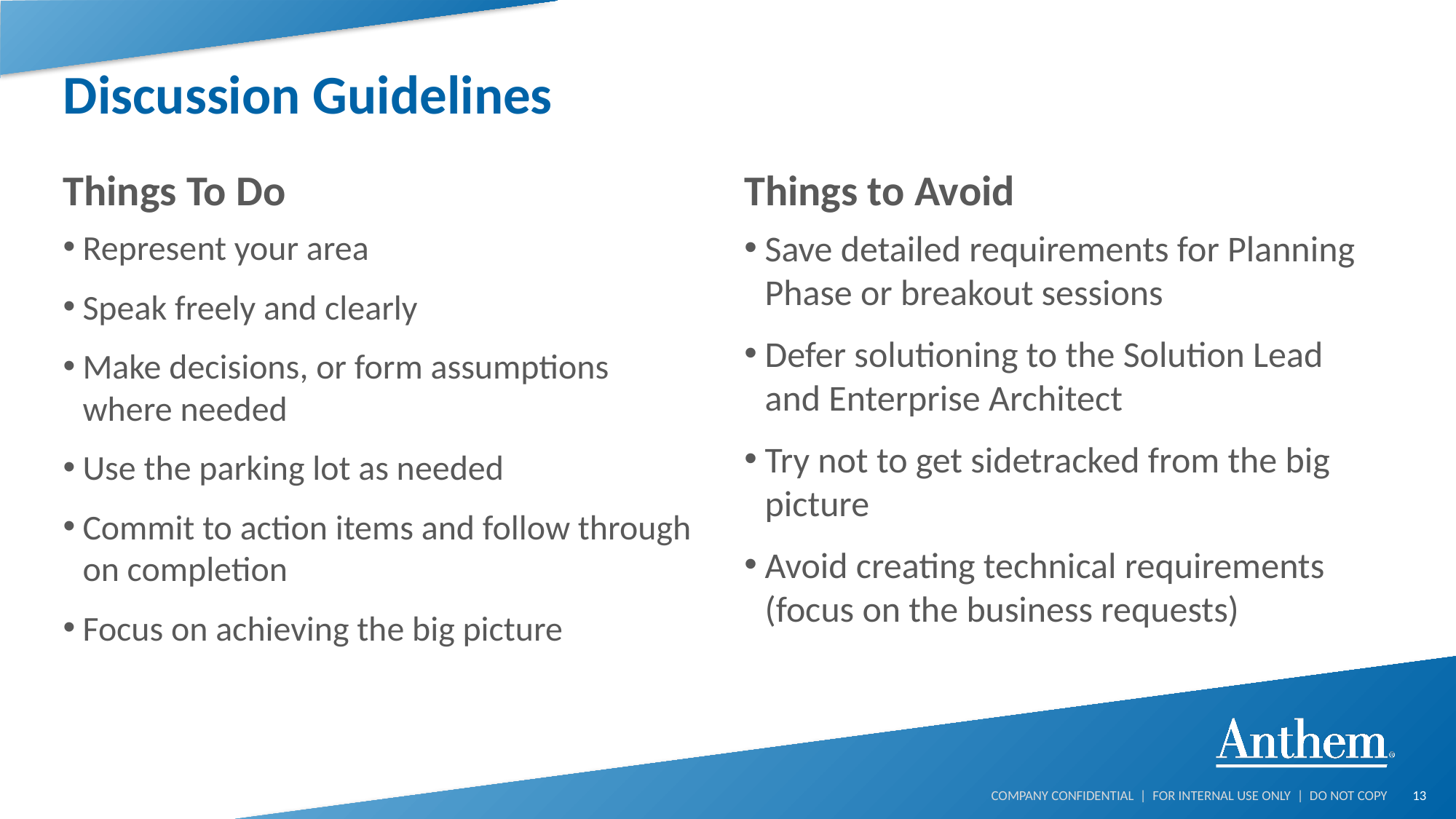

# Discussion Guidelines
Things To Do
Things to Avoid
Represent your area
Speak freely and clearly
Make decisions, or form assumptions where needed
Use the parking lot as needed
Commit to action items and follow through on completion
Focus on achieving the big picture
Save detailed requirements for Planning Phase or breakout sessions
Defer solutioning to the Solution Lead and Enterprise Architect
Try not to get sidetracked from the big picture
Avoid creating technical requirements (focus on the business requests)
13
COMPANY CONFIDENTIAL  |  FOR INTERNAL USE ONLY  |  DO NOT COPY